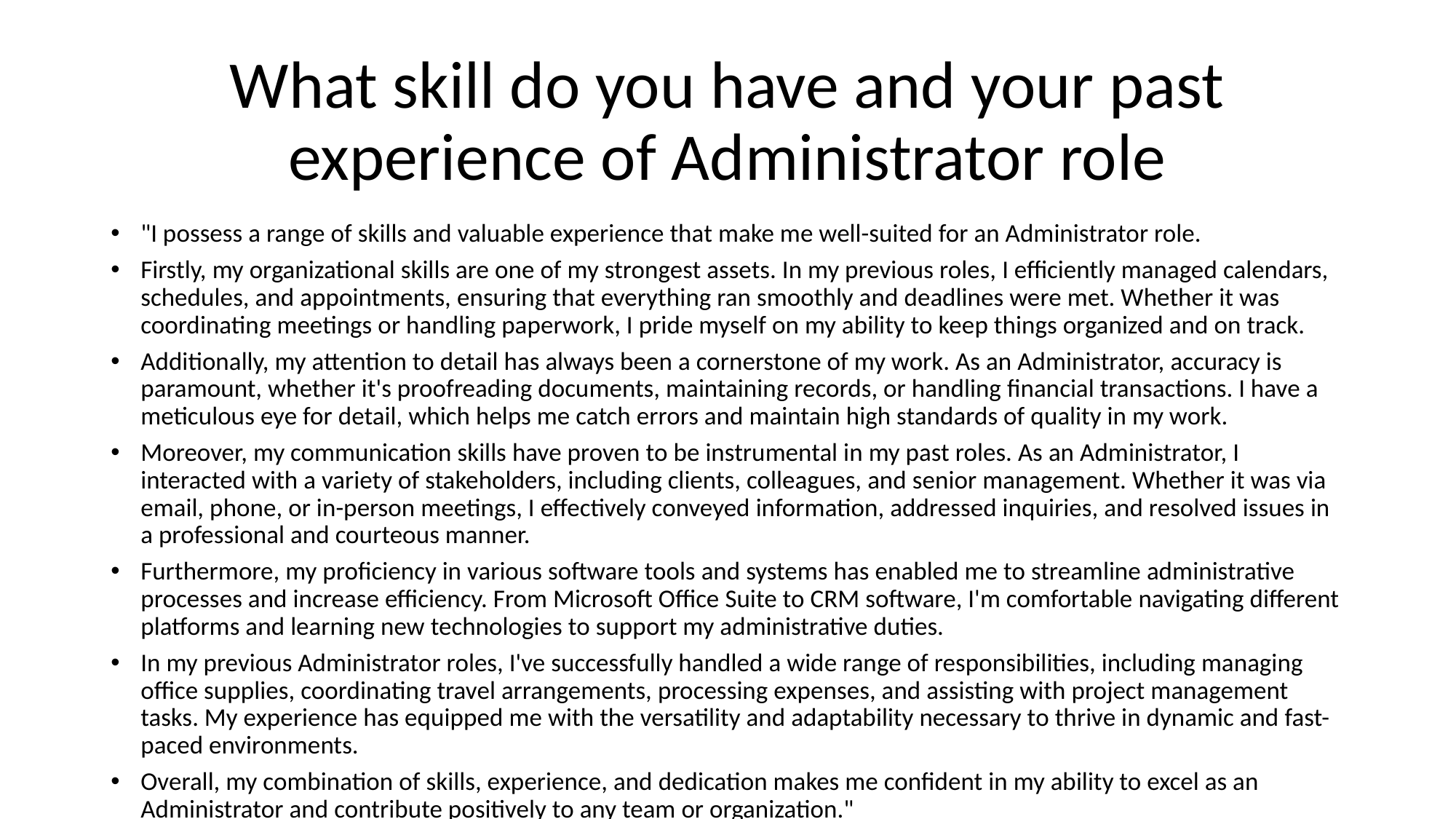

# What skill do you have and your past experience of Administrator role
"I possess a range of skills and valuable experience that make me well-suited for an Administrator role.
Firstly, my organizational skills are one of my strongest assets. In my previous roles, I efficiently managed calendars, schedules, and appointments, ensuring that everything ran smoothly and deadlines were met. Whether it was coordinating meetings or handling paperwork, I pride myself on my ability to keep things organized and on track.
Additionally, my attention to detail has always been a cornerstone of my work. As an Administrator, accuracy is paramount, whether it's proofreading documents, maintaining records, or handling financial transactions. I have a meticulous eye for detail, which helps me catch errors and maintain high standards of quality in my work.
Moreover, my communication skills have proven to be instrumental in my past roles. As an Administrator, I interacted with a variety of stakeholders, including clients, colleagues, and senior management. Whether it was via email, phone, or in-person meetings, I effectively conveyed information, addressed inquiries, and resolved issues in a professional and courteous manner.
Furthermore, my proficiency in various software tools and systems has enabled me to streamline administrative processes and increase efficiency. From Microsoft Office Suite to CRM software, I'm comfortable navigating different platforms and learning new technologies to support my administrative duties.
In my previous Administrator roles, I've successfully handled a wide range of responsibilities, including managing office supplies, coordinating travel arrangements, processing expenses, and assisting with project management tasks. My experience has equipped me with the versatility and adaptability necessary to thrive in dynamic and fast-paced environments.
Overall, my combination of skills, experience, and dedication makes me confident in my ability to excel as an Administrator and contribute positively to any team or organization."